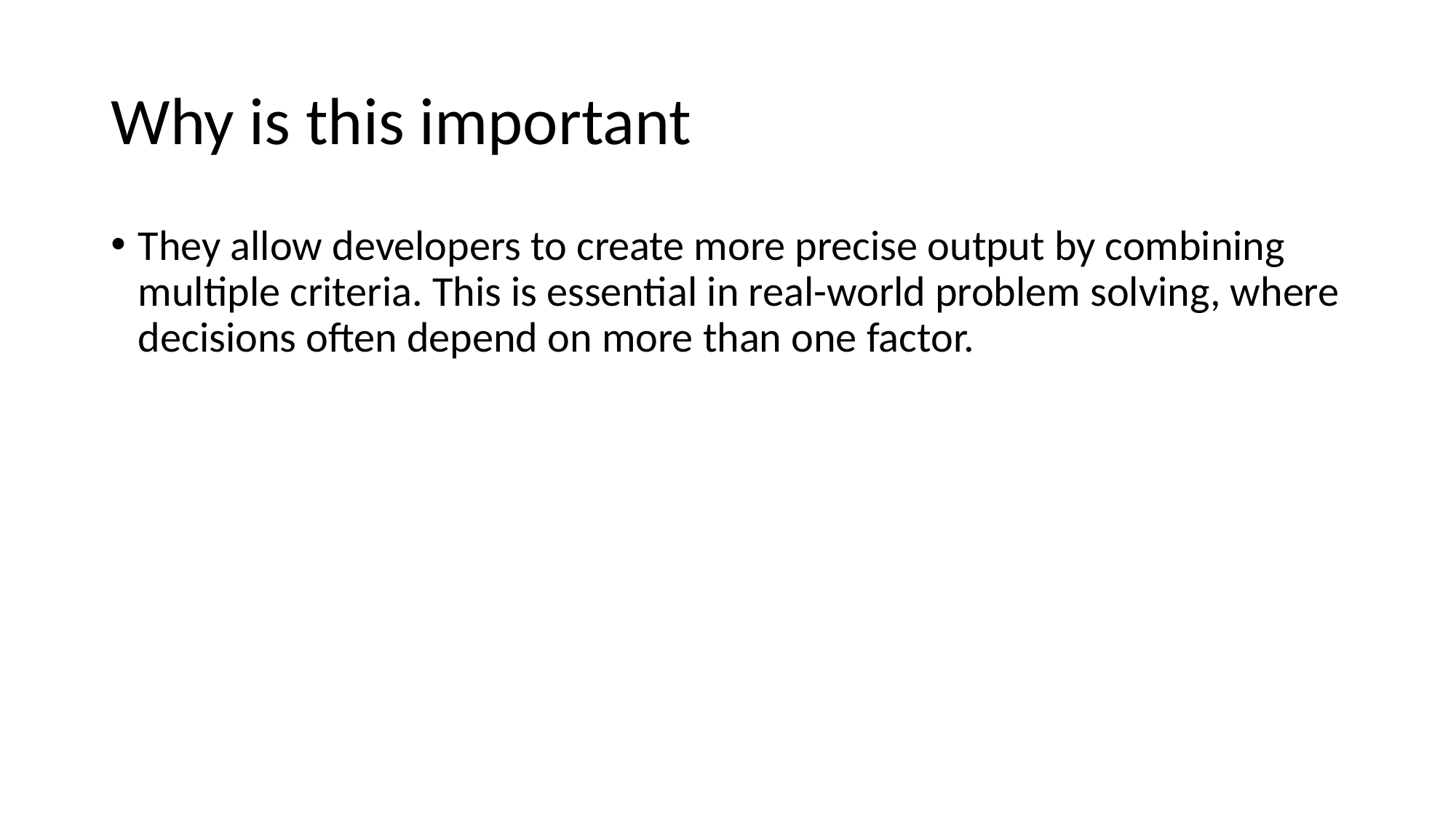

# Why is this important
They allow developers to create more precise output by combining multiple criteria. This is essential in real-world problem solving, where decisions often depend on more than one factor.